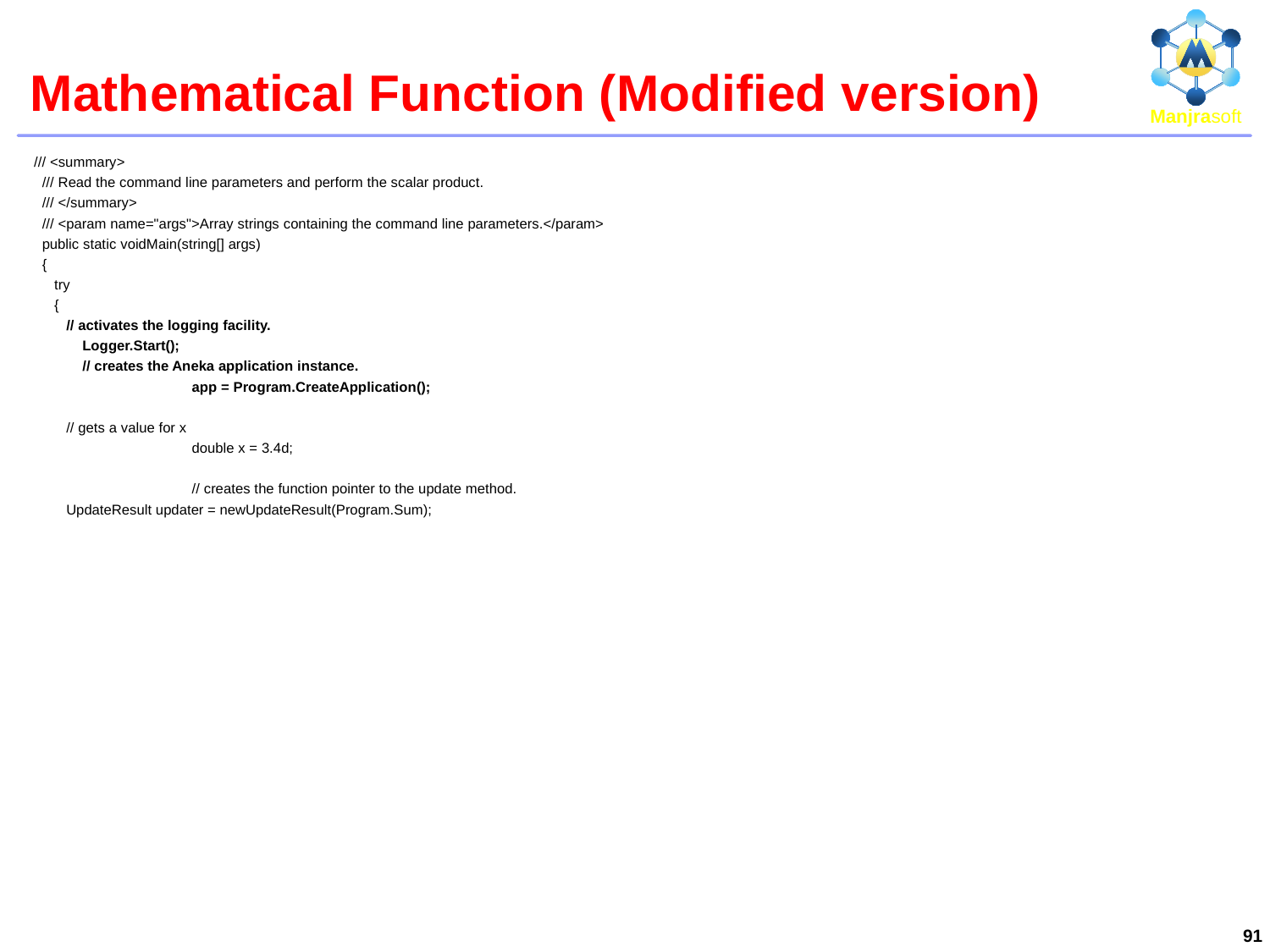

# Mathematical Function (Modified version)
 /// <summary>
   /// Read the command line parameters and perform the scalar product.
   /// </summary>
   /// <param name="args">Array strings containing the command line parameters.</param>
   public static voidMain(string[] args)
   {
      try
      {
         // activates the logging facility.
             Logger.Start();
             // creates the Aneka application instance.
		 app = Program.CreateApplication();

         // gets a value for x
		 double x = 3.4d;

		 // creates the function pointer to the update method.
         UpdateResult updater = newUpdateResult(Program.Sum);

91